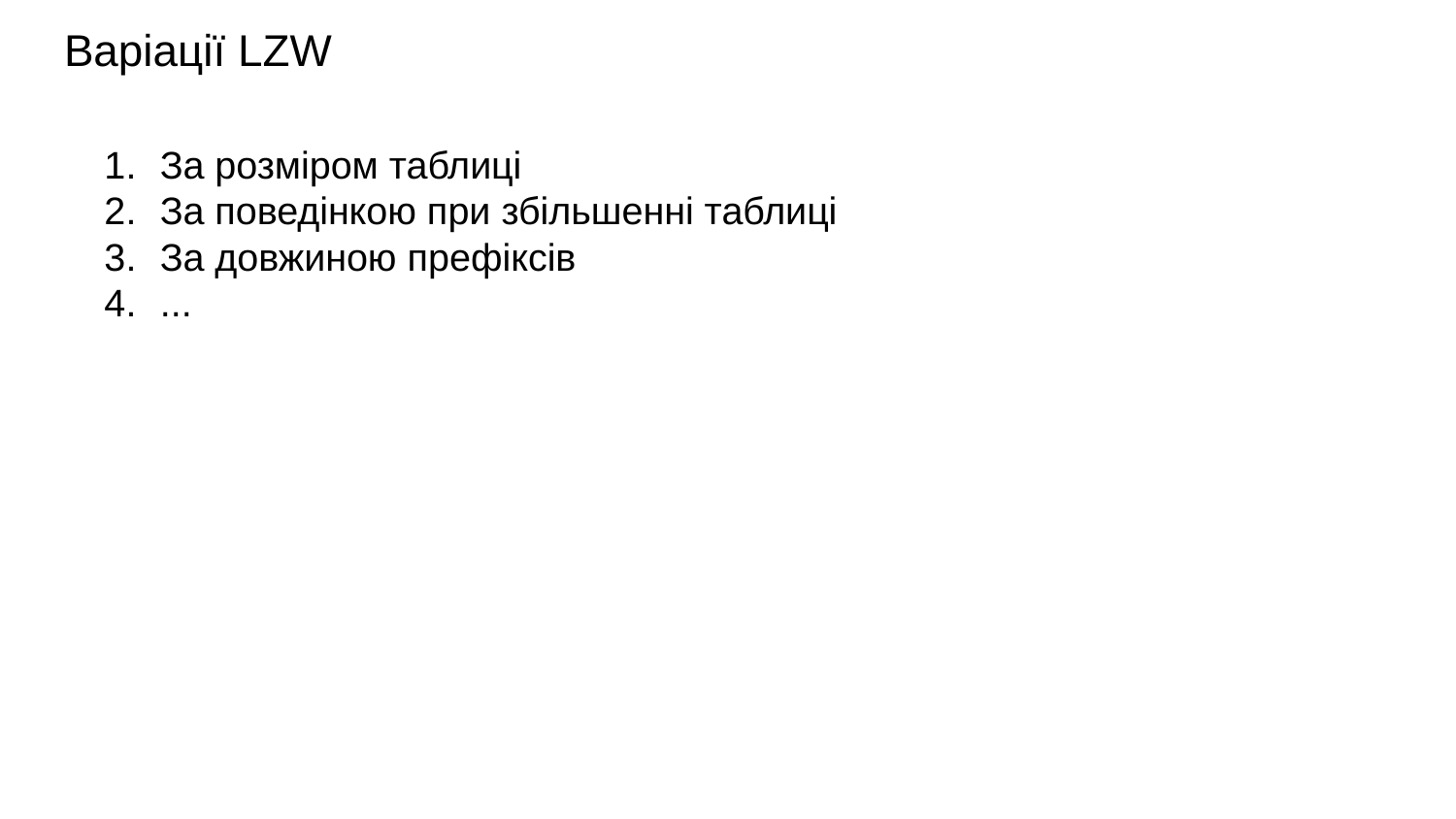

# Варіації LZW
За розміром таблиці
За поведінкою при збільшенні таблиці
За довжиною префіксів
...